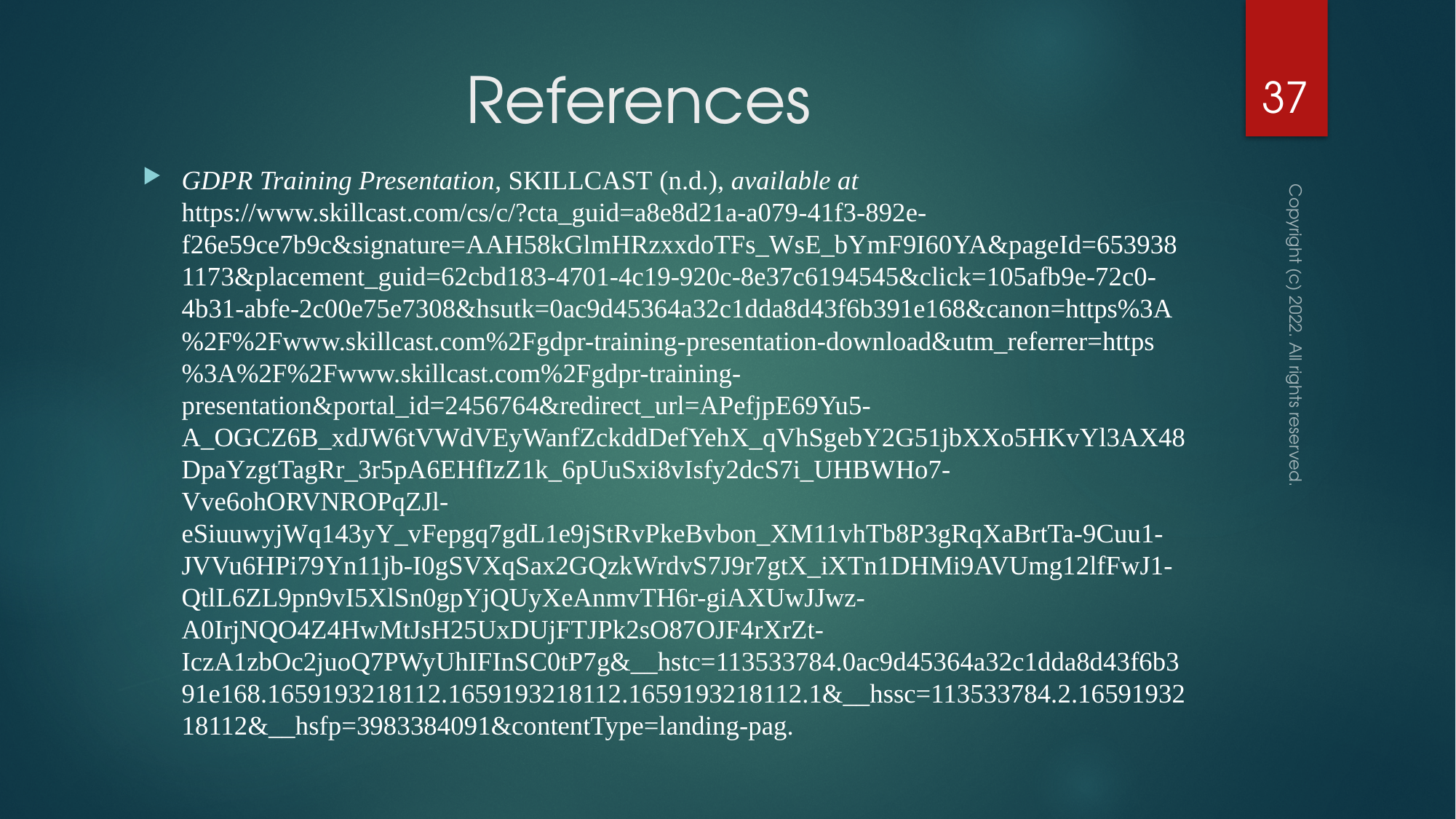

37
# References
GDPR Training Presentation, Skillcast (n.d.), available at https://www.skillcast.com/cs/c/?cta_guid=a8e8d21a-a079-41f3-892e-f26e59ce7b9c&signature=AAH58kGlmHRzxxdoTFs_WsE_bYmF9I60YA&pageId=6539381173&placement_guid=62cbd183-4701-4c19-920c-8e37c6194545&click=105afb9e-72c0-4b31-abfe-2c00e75e7308&hsutk=0ac9d45364a32c1dda8d43f6b391e168&canon=https%3A%2F%2Fwww.skillcast.com%2Fgdpr-training-presentation-download&utm_referrer=https%3A%2F%2Fwww.skillcast.com%2Fgdpr-training-presentation&portal_id=2456764&redirect_url=APefjpE69Yu5-A_OGCZ6B_xdJW6tVWdVEyWanfZckddDefYehX_qVhSgebY2G51jbXXo5HKvYl3AX48DpaYzgtTagRr_3r5pA6EHfIzZ1k_6pUuSxi8vIsfy2dcS7i_UHBWHo7-Vve6ohORVNROPqZJl-eSiuuwyjWq143yY_vFepgq7gdL1e9jStRvPkeBvbon_XM11vhTb8P3gRqXaBrtTa-9Cuu1-JVVu6HPi79Yn11jb-I0gSVXqSax2GQzkWrdvS7J9r7gtX_iXTn1DHMi9AVUmg12lfFwJ1-QtlL6ZL9pn9vI5XlSn0gpYjQUyXeAnmvTH6r-giAXUwJJwz-A0IrjNQO4Z4HwMtJsH25UxDUjFTJPk2sO87OJF4rXrZt-IczA1zbOc2juoQ7PWyUhIFInSC0tP7g&__hstc=113533784.0ac9d45364a32c1dda8d43f6b391e168.1659193218112.1659193218112.1659193218112.1&__hssc=113533784.2.1659193218112&__hsfp=3983384091&contentType=landing-pag.
Copyright (c) 2022. All rights reserved.